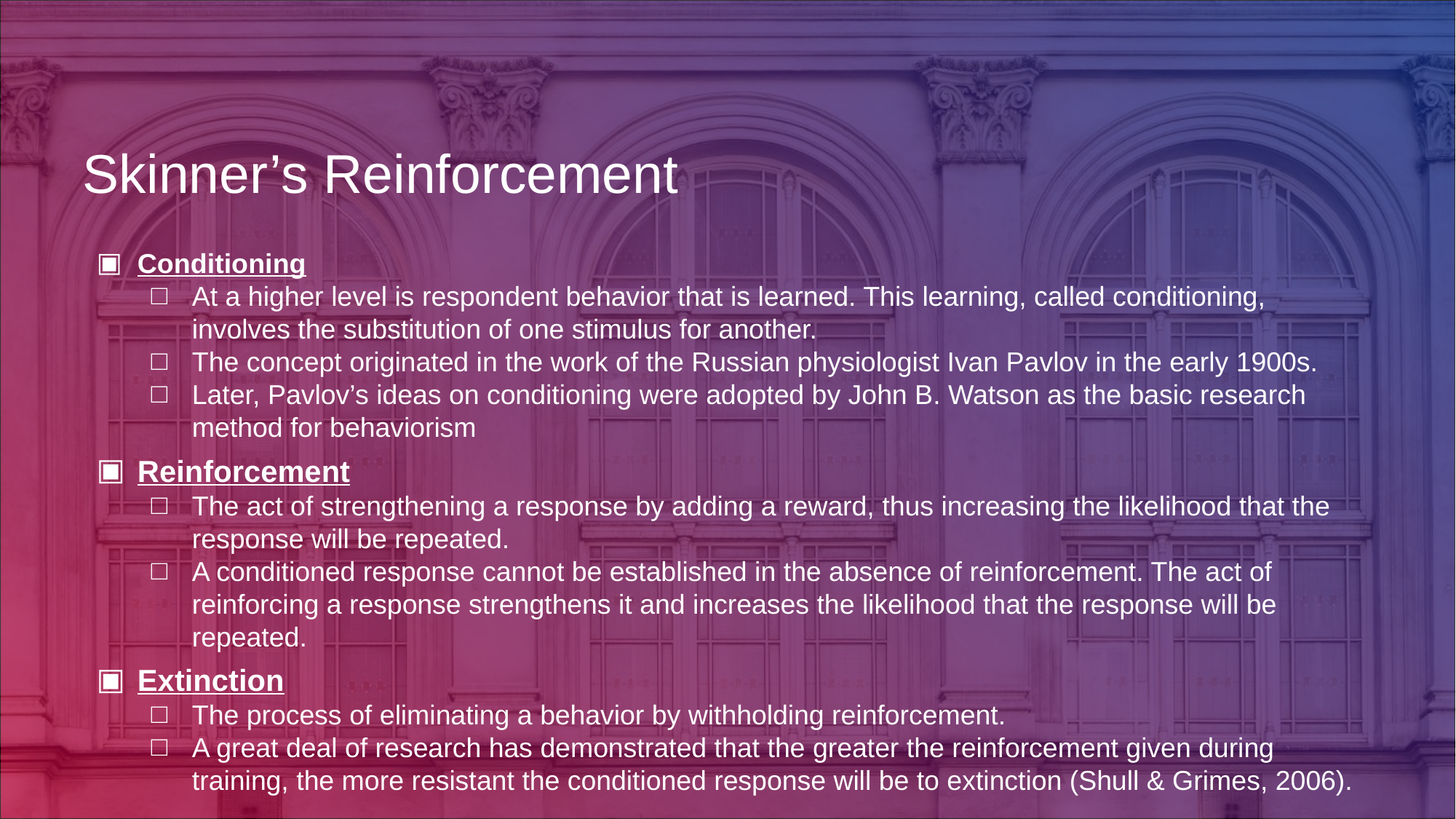

# Skinner’s Reinforcement
Conditioning
At a higher level is respondent behavior that is learned. This learning, called conditioning, involves the substitution of one stimulus for another.
The concept originated in the work of the Russian physiologist Ivan Pavlov in the early 1900s.
Later, Pavlov’s ideas on conditioning were adopted by John B. Watson as the basic research method for behaviorism
Reinforcement
The act of strengthening a response by adding a reward, thus increasing the likelihood that the response will be repeated.
A conditioned response cannot be established in the absence of reinforcement. The act of reinforcing a response strengthens it and increases the likelihood that the response will be repeated.
Extinction
The process of eliminating a behavior by withholding reinforcement.
A great deal of research has demonstrated that the greater the reinforcement given during training, the more resistant the conditioned response will be to extinction (Shull & Grimes, 2006).